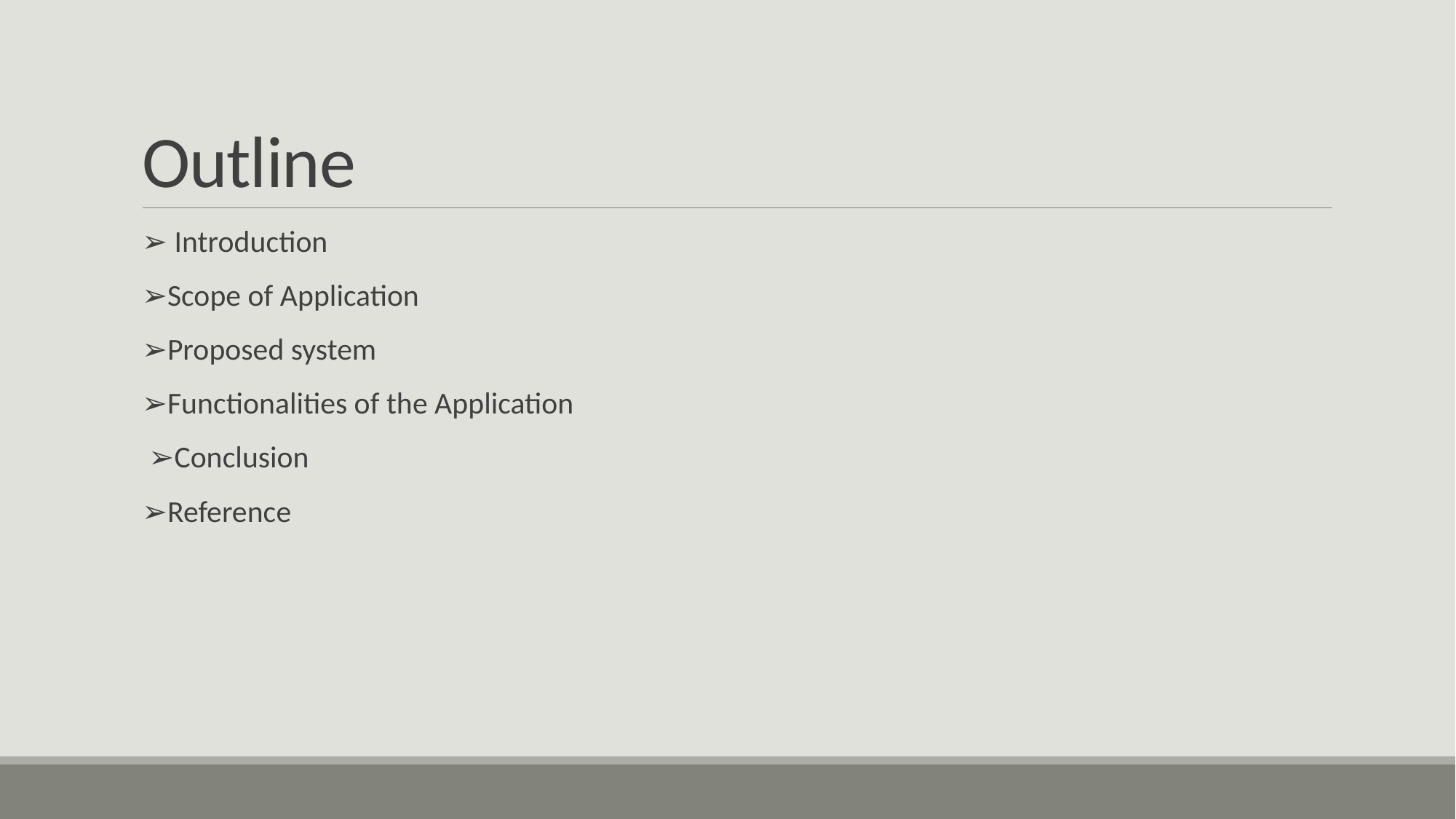

# Outline
➢ Introduction
➢Scope of Application
➢Proposed system
➢Functionalities of the Application
 ➢Conclusion
➢Reference